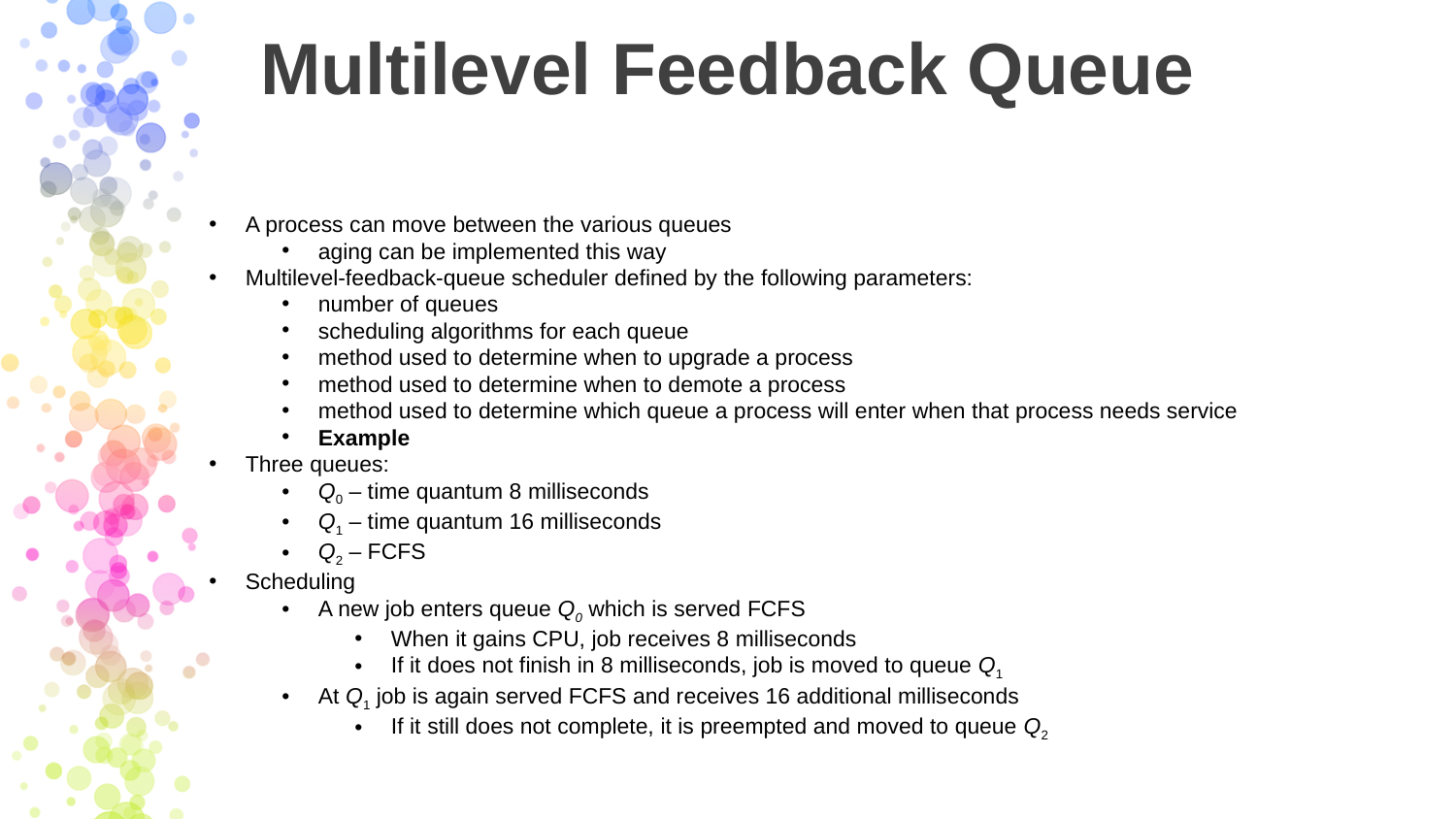

# Multilevel Feedback Queue
A process can move between the various queues
aging can be implemented this way
Multilevel-feedback-queue scheduler defined by the following parameters:
number of queues
scheduling algorithms for each queue
method used to determine when to upgrade a process
method used to determine when to demote a process
method used to determine which queue a process will enter when that process needs service
Example
Three queues:
Q0 – time quantum 8 milliseconds
Q1 – time quantum 16 milliseconds
Q2 – FCFS
Scheduling
A new job enters queue Q0 which is served FCFS
When it gains CPU, job receives 8 milliseconds
If it does not finish in 8 milliseconds, job is moved to queue Q1
At Q1 job is again served FCFS and receives 16 additional milliseconds
If it still does not complete, it is preempted and moved to queue Q2